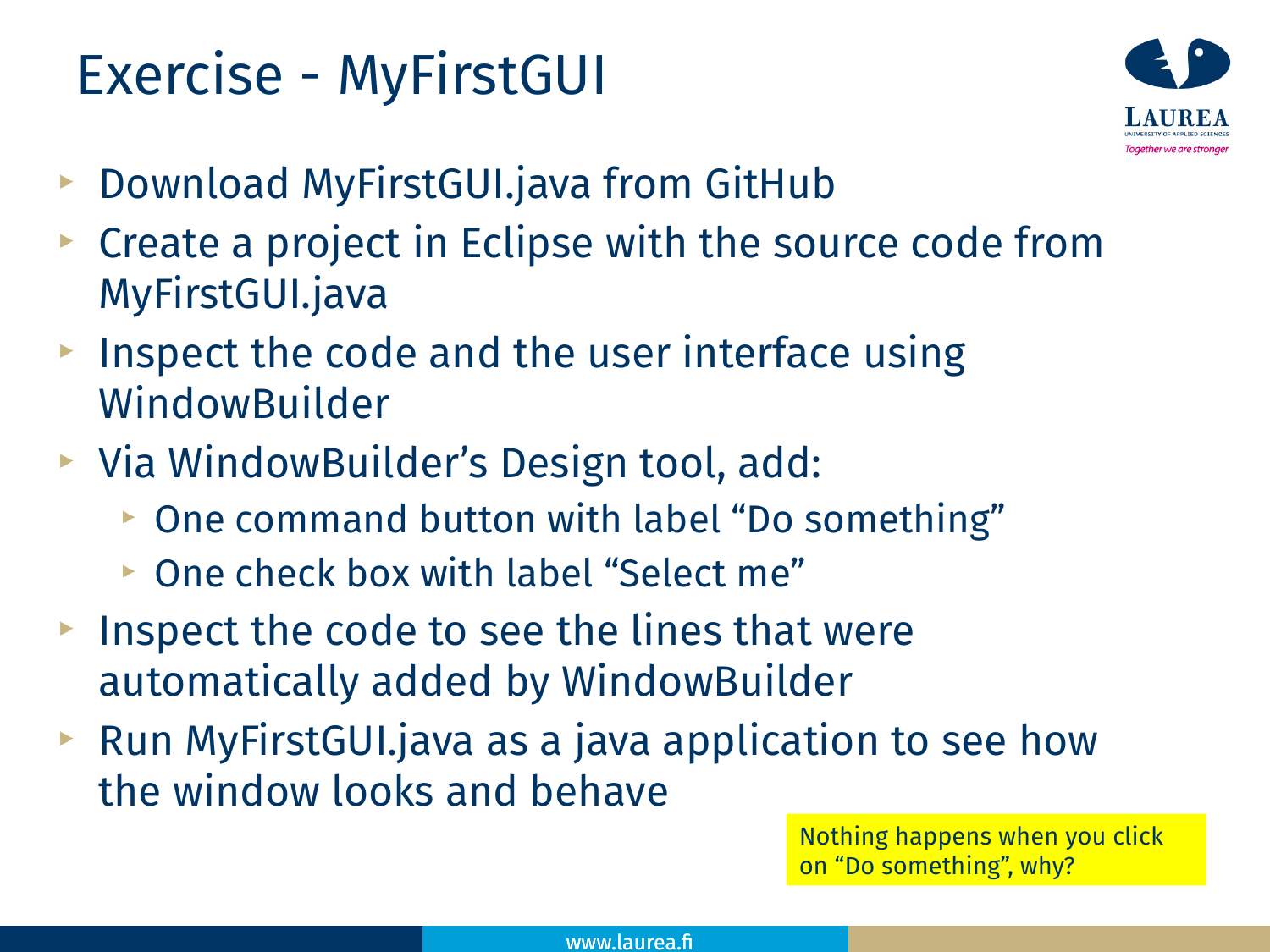

# Exercise - MyFirstGUI
Download MyFirstGUI.java from GitHub
Create a project in Eclipse with the source code from MyFirstGUI.java
Inspect the code and the user interface using WindowBuilder
Via WindowBuilder’s Design tool, add:
One command button with label “Do something”
One check box with label “Select me”
Inspect the code to see the lines that were automatically added by WindowBuilder
Run MyFirstGUI.java as a java application to see how the window looks and behave
Nothing happens when you click on “Do something”, why?